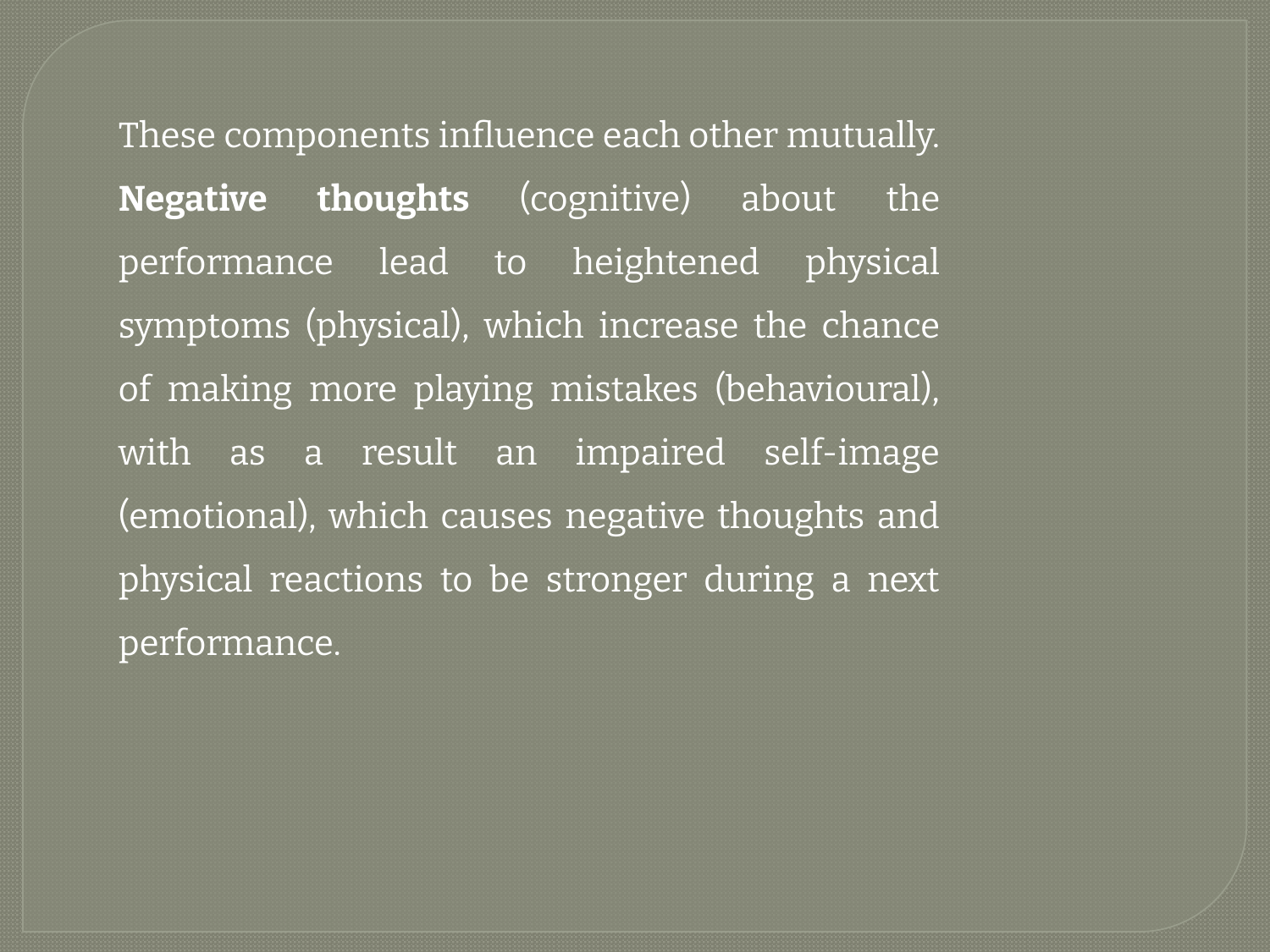

These components influence each other mutually. Negative thoughts (cognitive) about the performance lead to heightened physical symptoms (physical), which increase the chance of making more playing mistakes (behavioural), with as a result an impaired self-image (emotional), which causes negative thoughts and physical reactions to be stronger during a next performance.